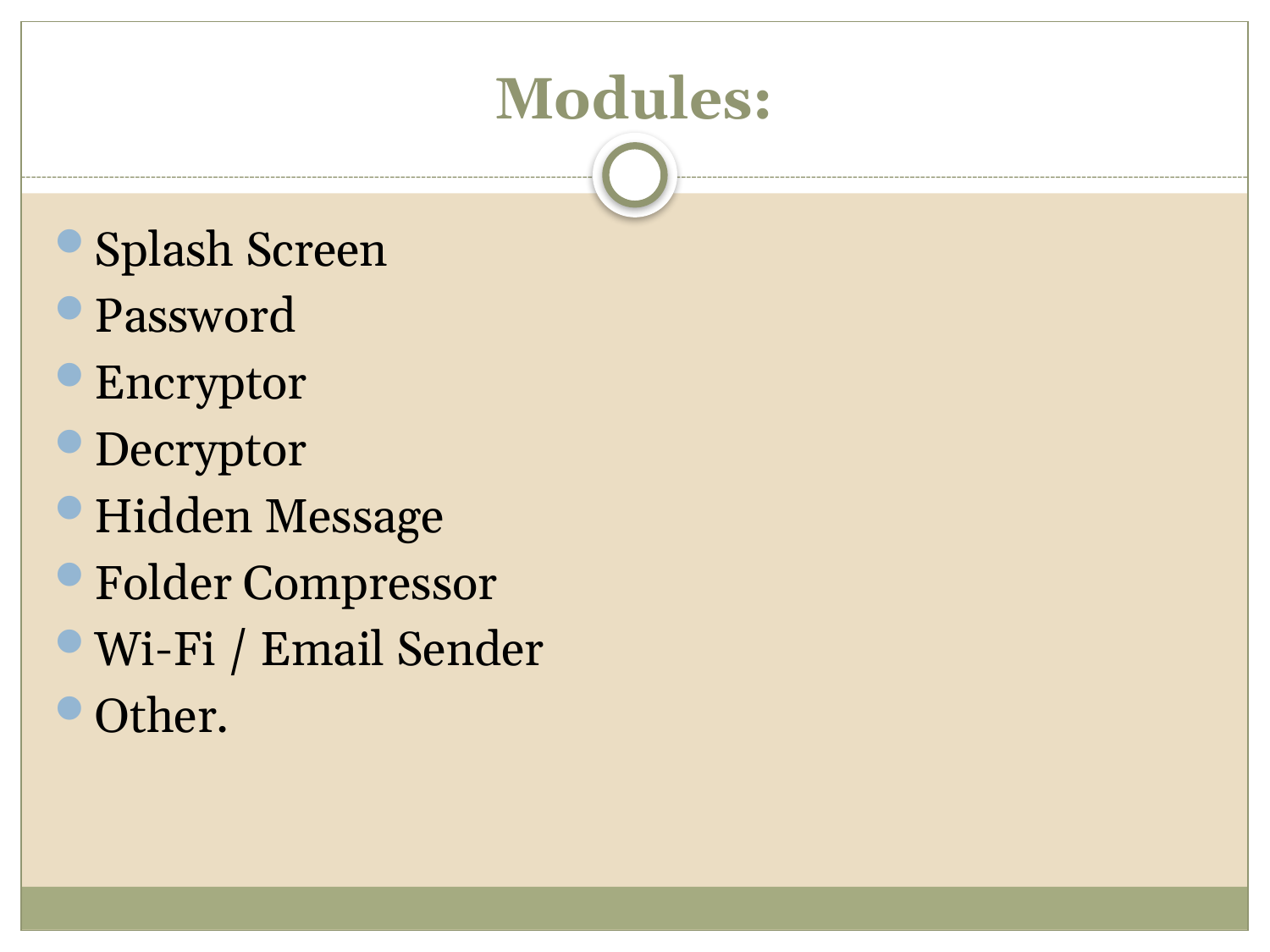

# Modules:
Splash Screen
Password
Encryptor
Decryptor
Hidden Message
Folder Compressor
Wi-Fi / Email Sender
Other.